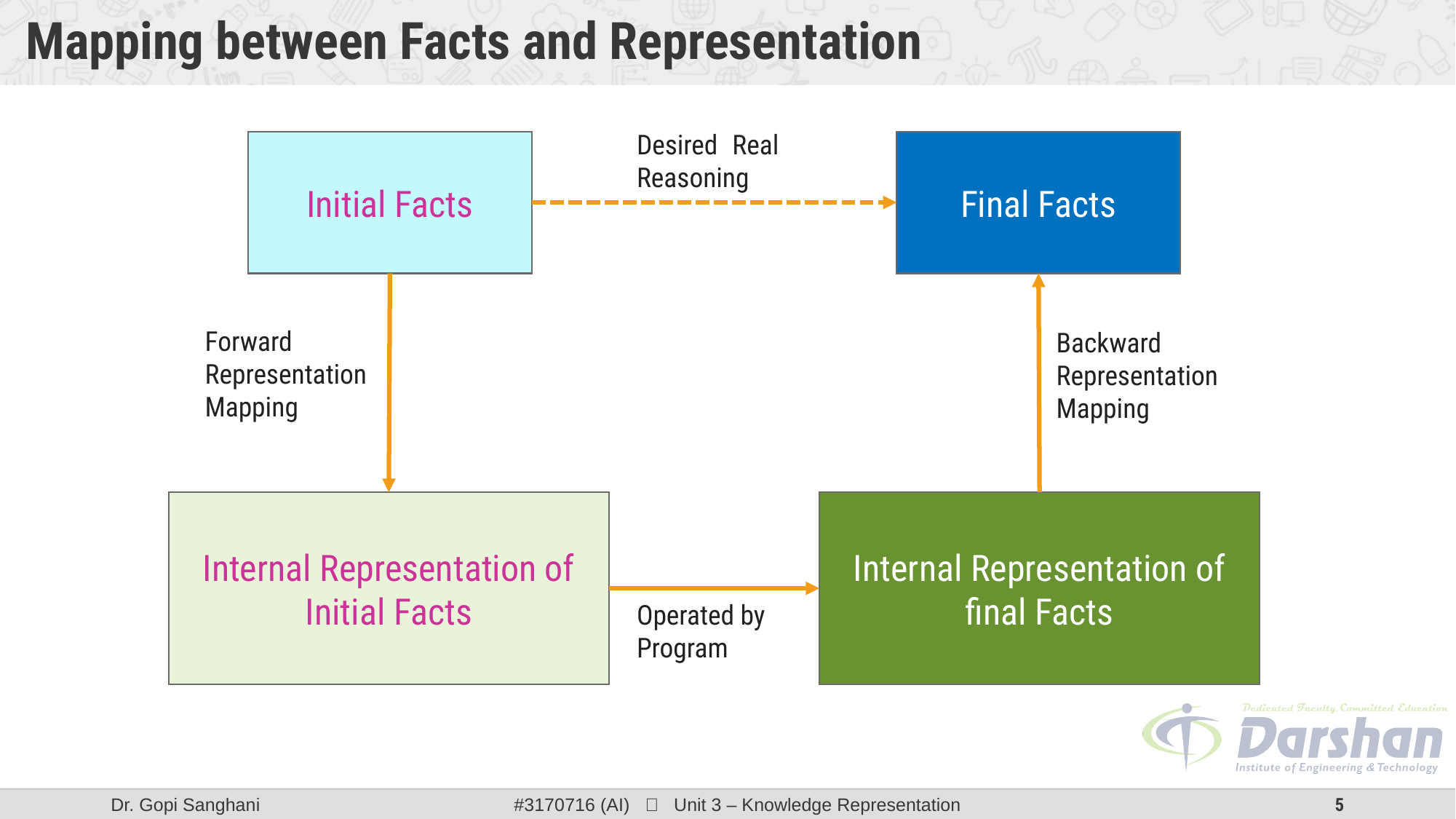

# Mapping between Facts and Representation
Desired Real Reasoning
Initial Facts
Final Facts
Forward Representation Mapping
Backward Representation Mapping
Internal Representation of Initial Facts
Internal Representation of final Facts
Operated by Program